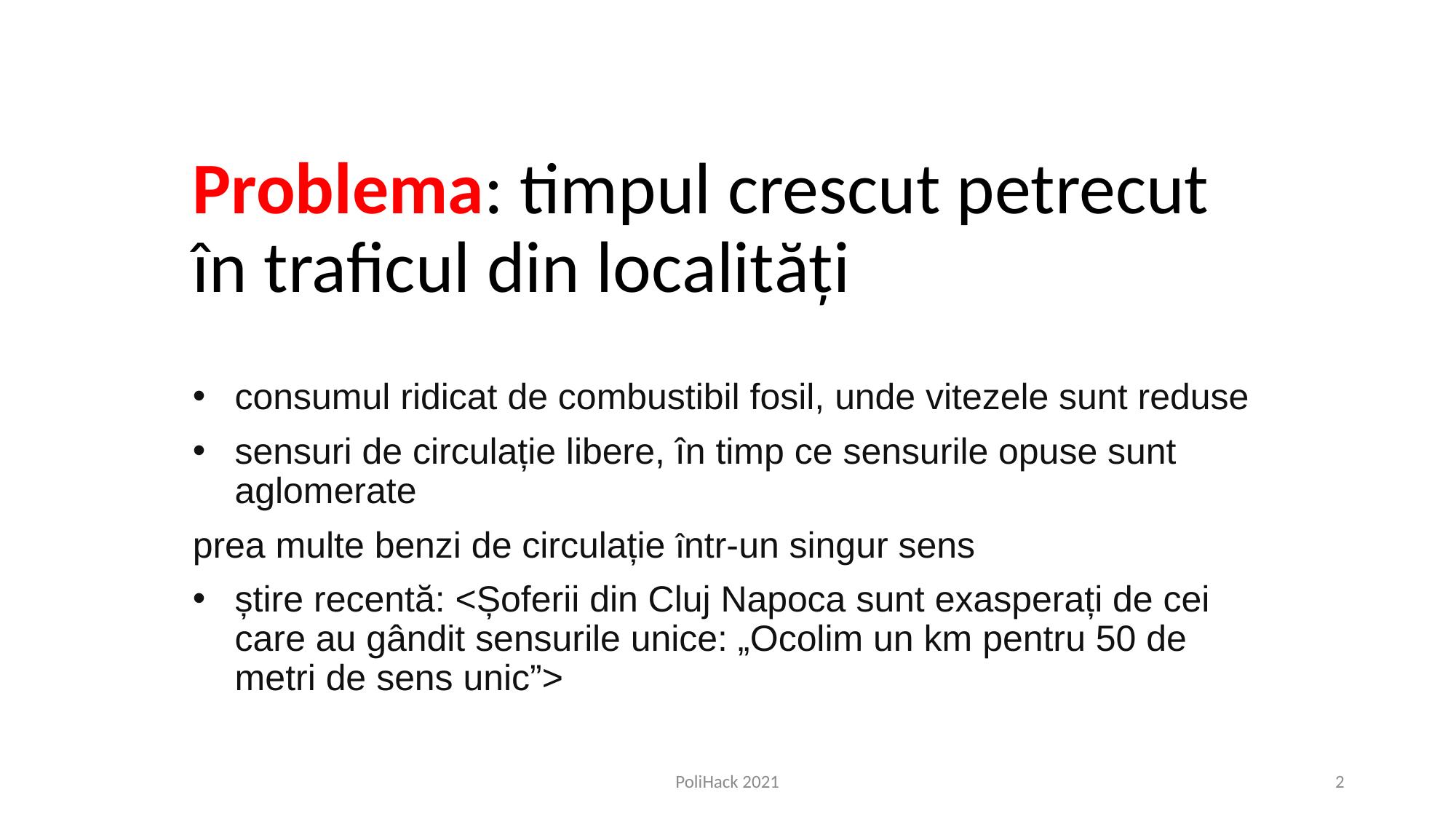

Problema: timpul crescut petrecut în traficul din localități
consumul ridicat de combustibil fosil, unde vitezele sunt reduse
sensuri de circulație libere, în timp ce sensurile opuse sunt aglomerate
prea multe benzi de circulație într-un singur sens
știre recentă: <Șoferii din Cluj Napoca sunt exasperați de cei care au gândit sensurile unice: „Ocolim un km pentru 50 de metri de sens unic”>

PoliHack 2021
2